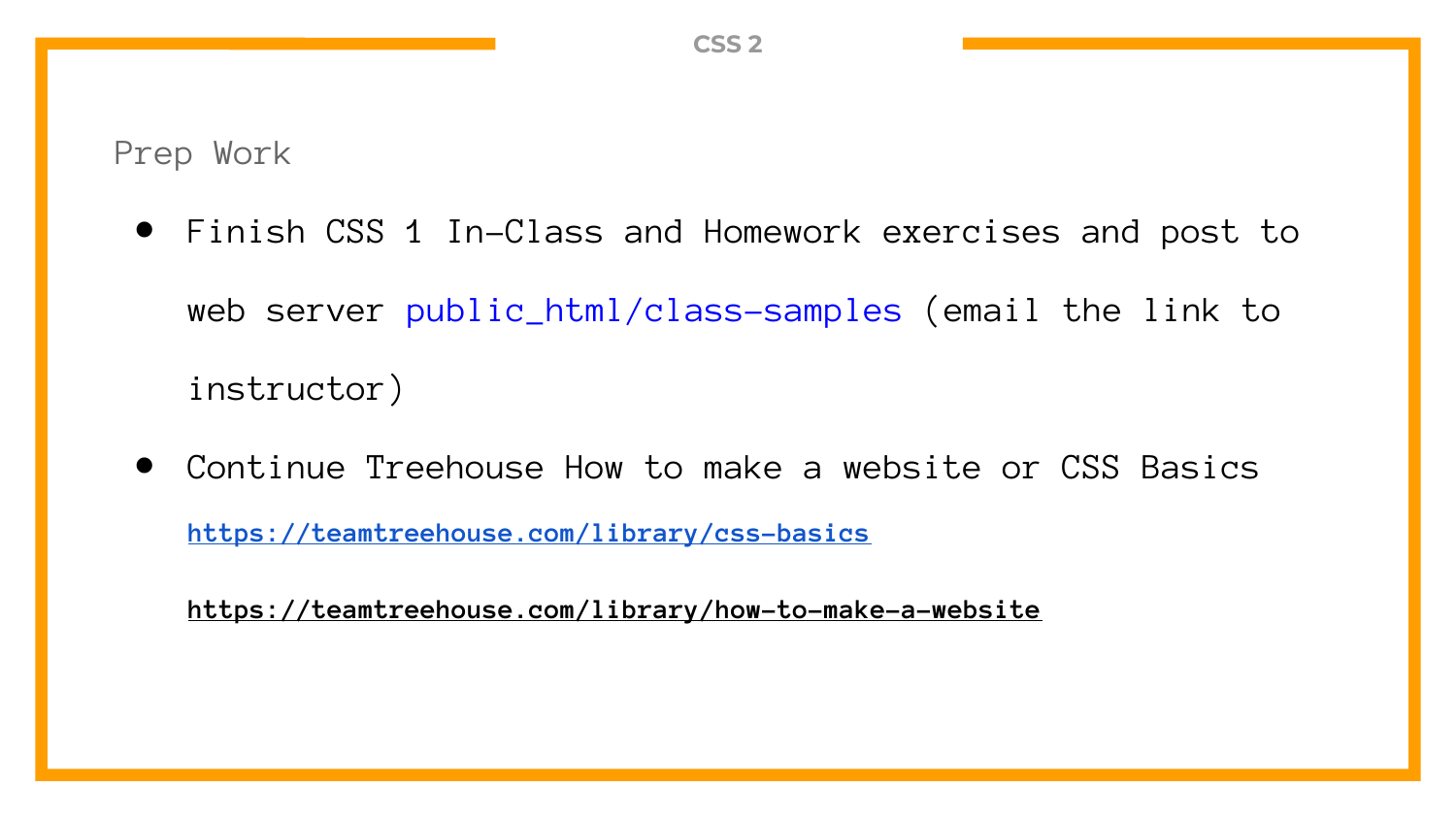

# CSS 2
Prep Work
Finish CSS 1 In-Class and Homework exercises and post to web server public_html/class-samples (email the link to instructor)
Continue Treehouse How to make a website or CSS Basics https://teamtreehouse.com/library/css-basics
https://teamtreehouse.com/library/how-to-make-a-website